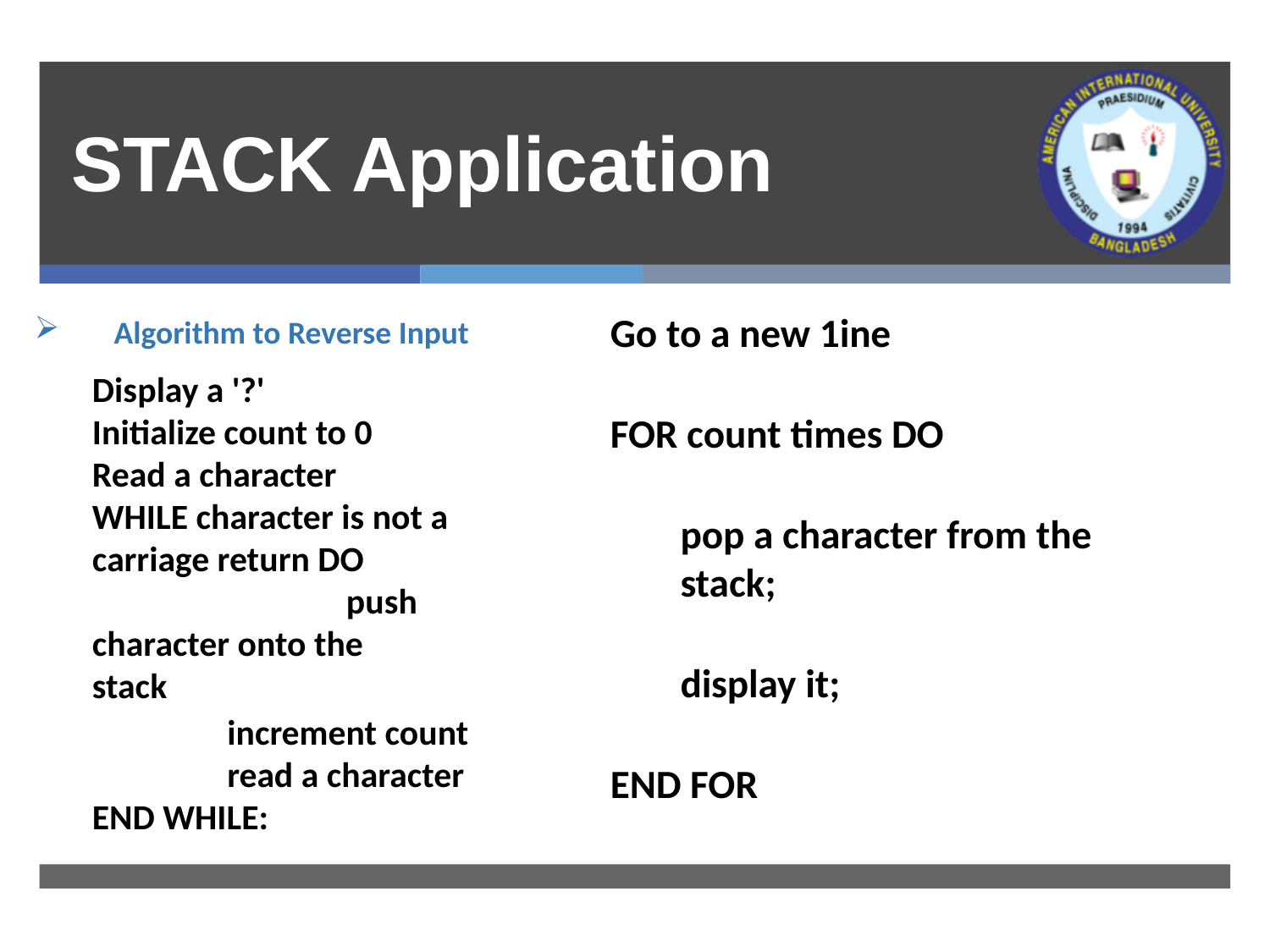

# STACK Application
Algorithm to Reverse Input
Go to a new 1ine
FOR count times DO
	pop a character from the stack;
	display it;
END FOR
Display a '?'
Initialize count to 0
Read a character
WHILE character is not a carriage return DO
		push character onto the 	stack
	 increment count
	 read a character
END WHILE: